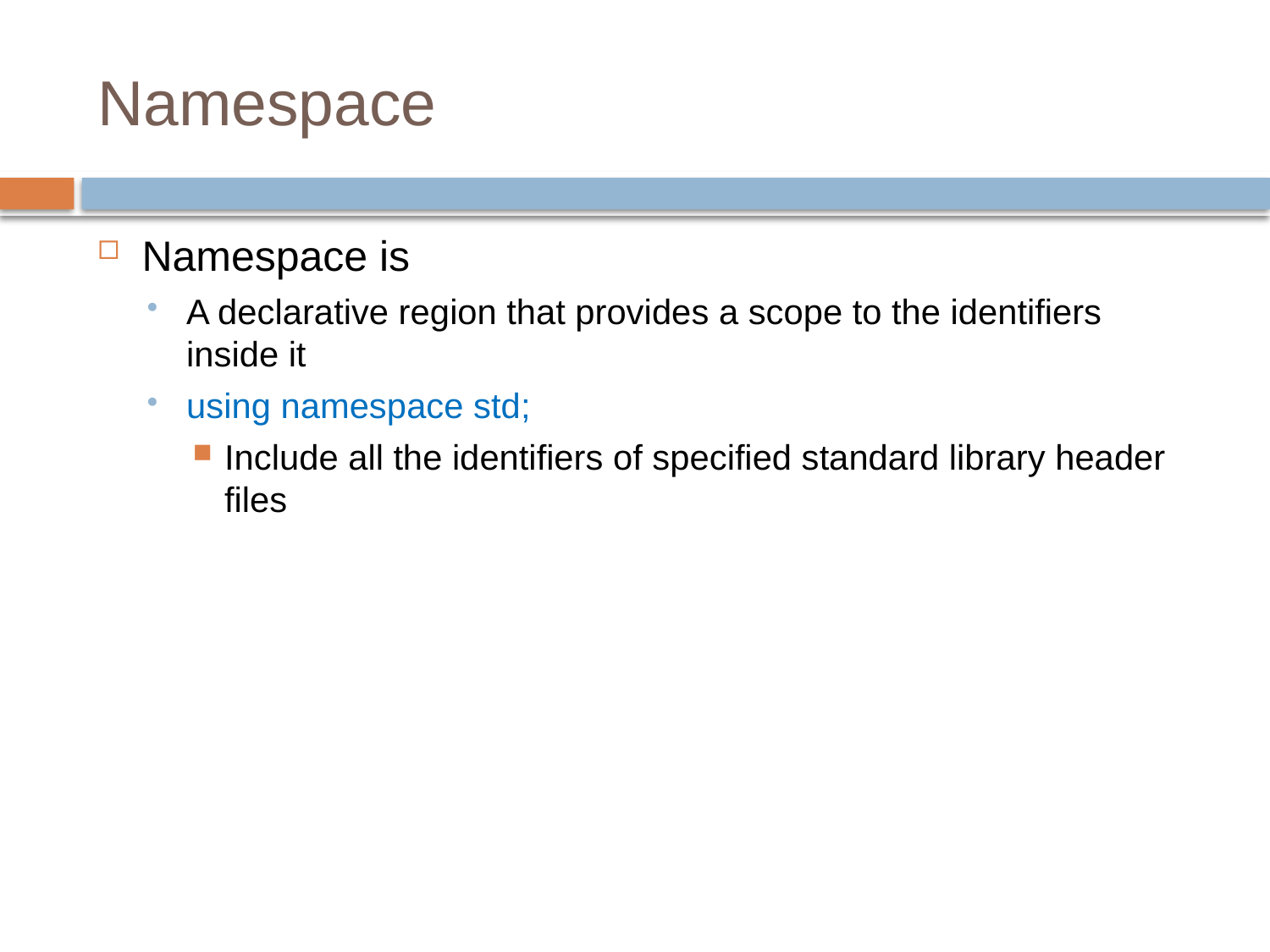

# Namespace
Namespace is
A declarative region that provides a scope to the identifiers inside it
using namespace std;
Include all the identifiers of specified standard library header files